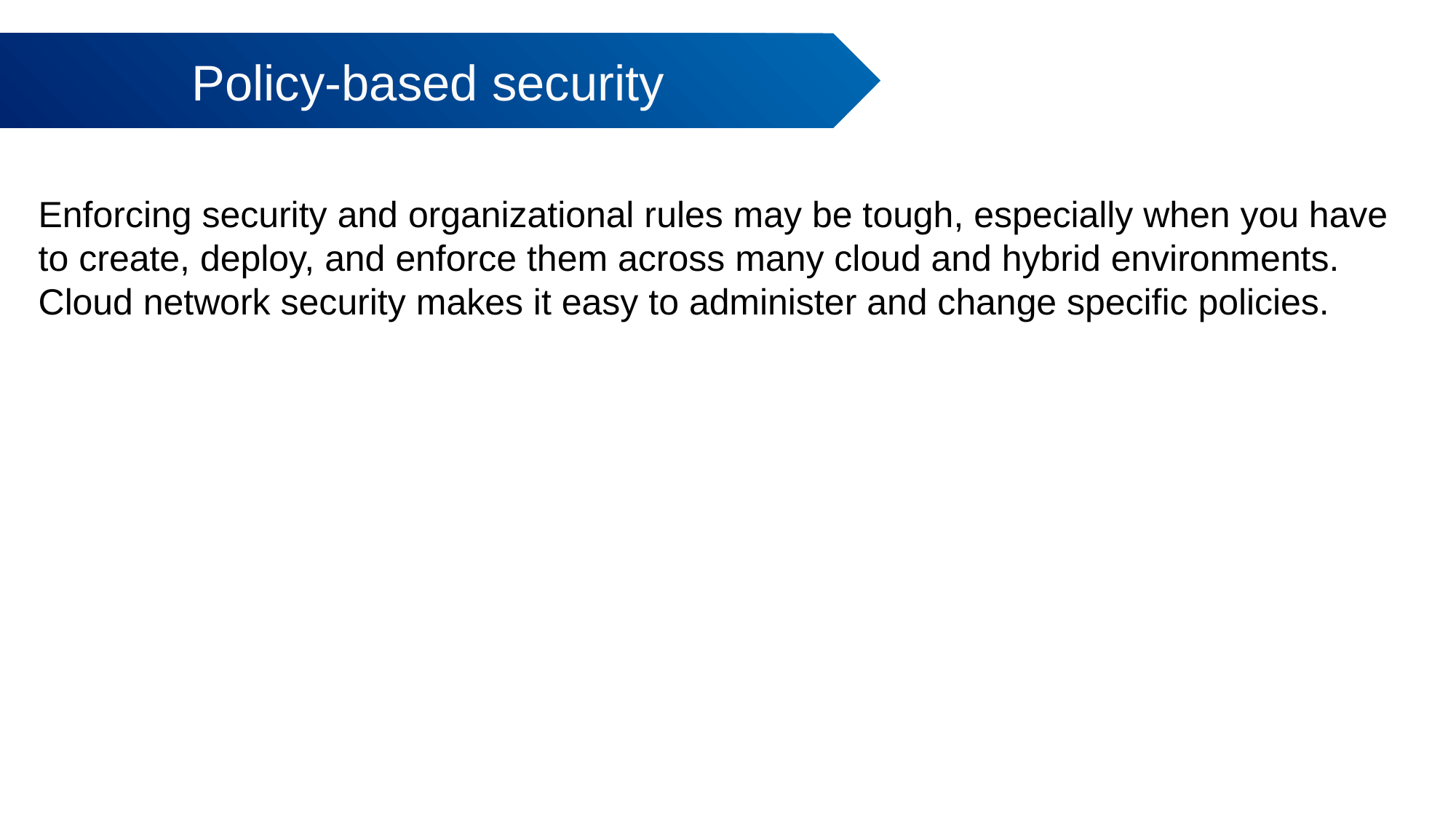

Policy-based security
# Enforcing security and organizational rules may be tough, especially when you have to create, deploy, and enforce them across many cloud and hybrid environments. Cloud network security makes it easy to administer and change specific policies.